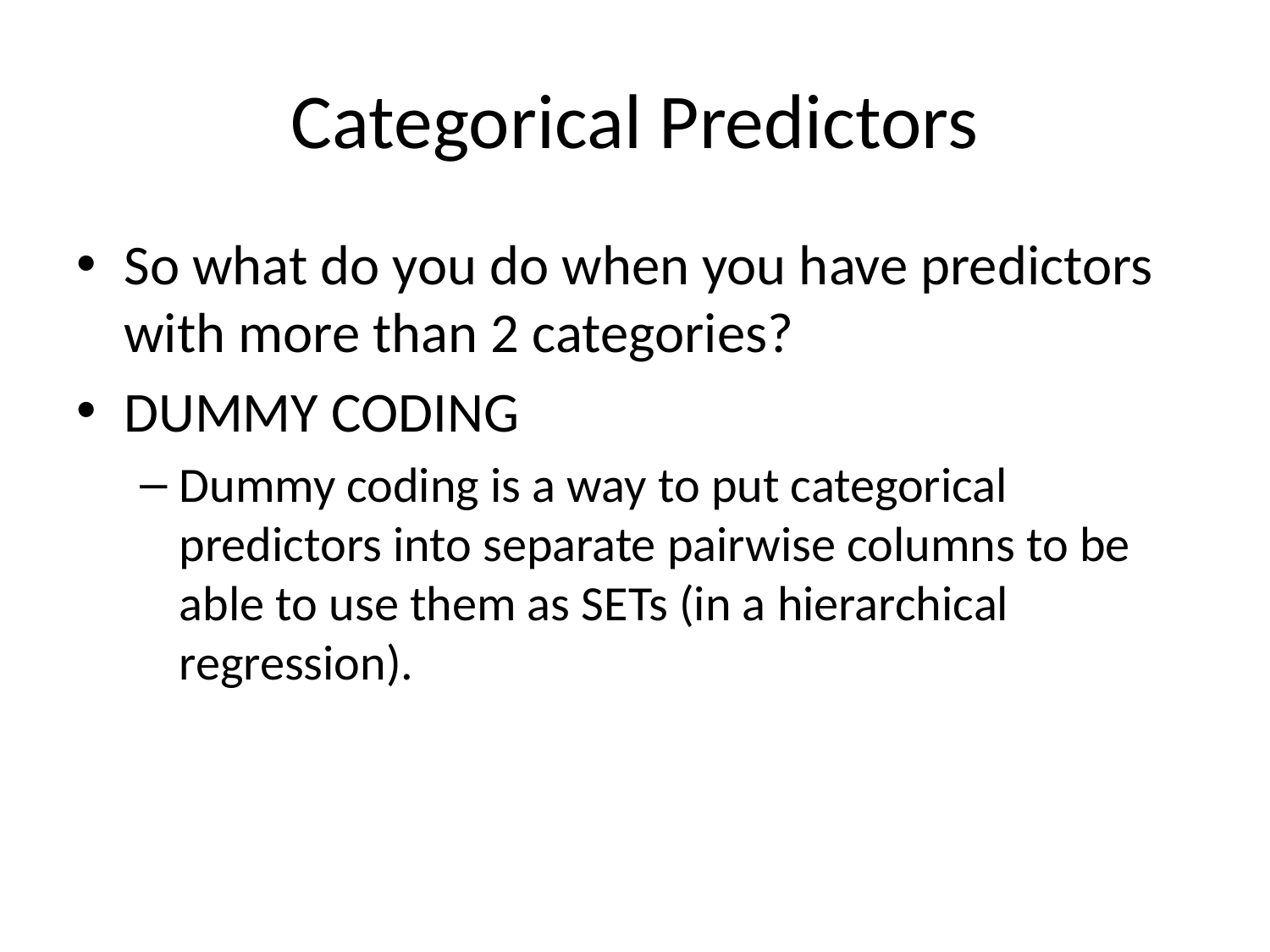

# Categorical Predictors
So what do you do when you have predictors with more than 2 categories?
DUMMY CODING
Dummy coding is a way to put categorical predictors into separate pairwise columns to be able to use them as SETs (in a hierarchical regression).